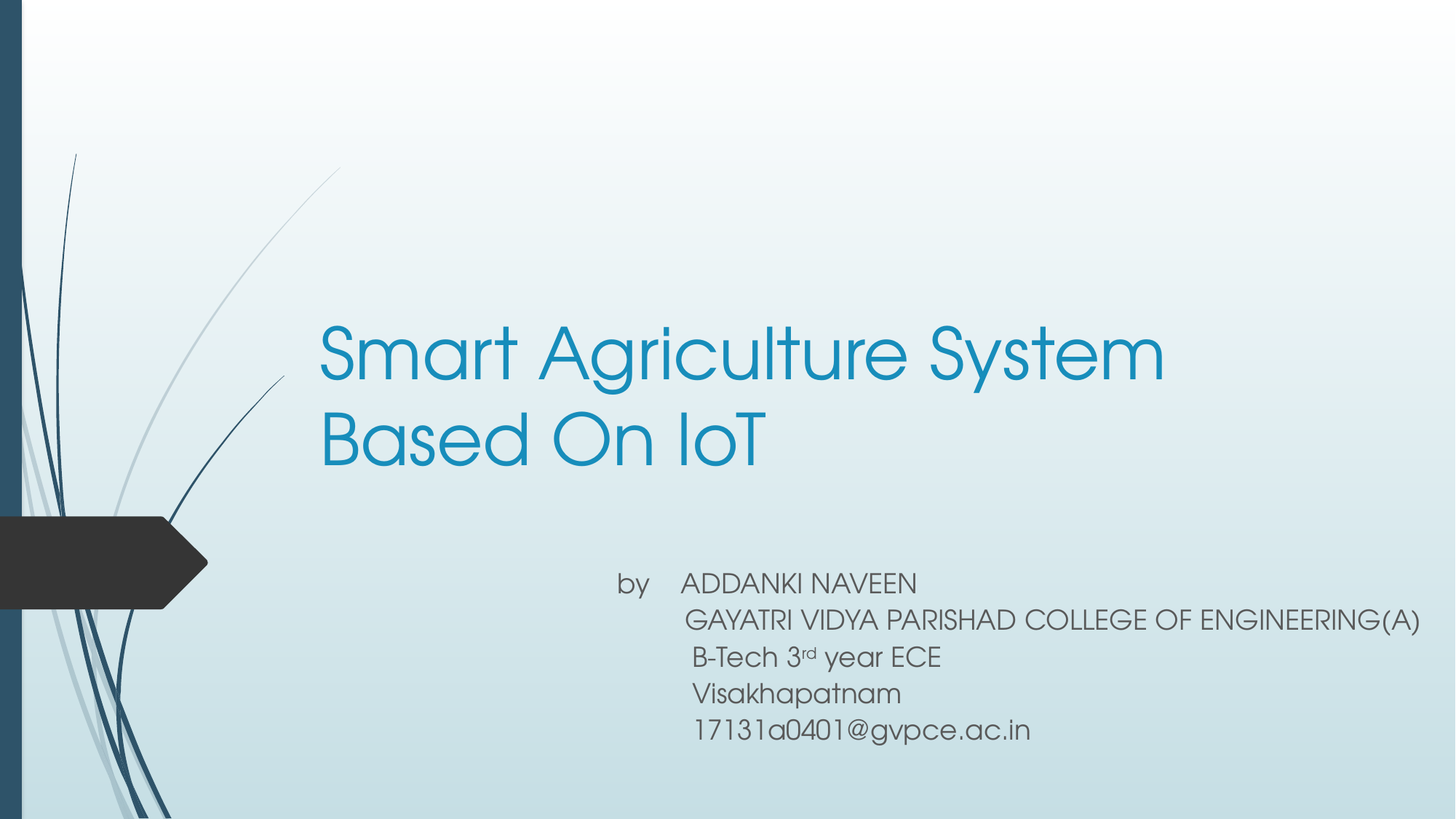

# Smart Agriculture System Based On IoT
 by    ADDANKI NAVEEN
         GAYATRI VIDYA PARISHAD COLLEGE OF ENGINEERING(A)
          B-Tech 3rd year ECE
          Visakhapatnam
          17131a0401@gvpce.ac.in